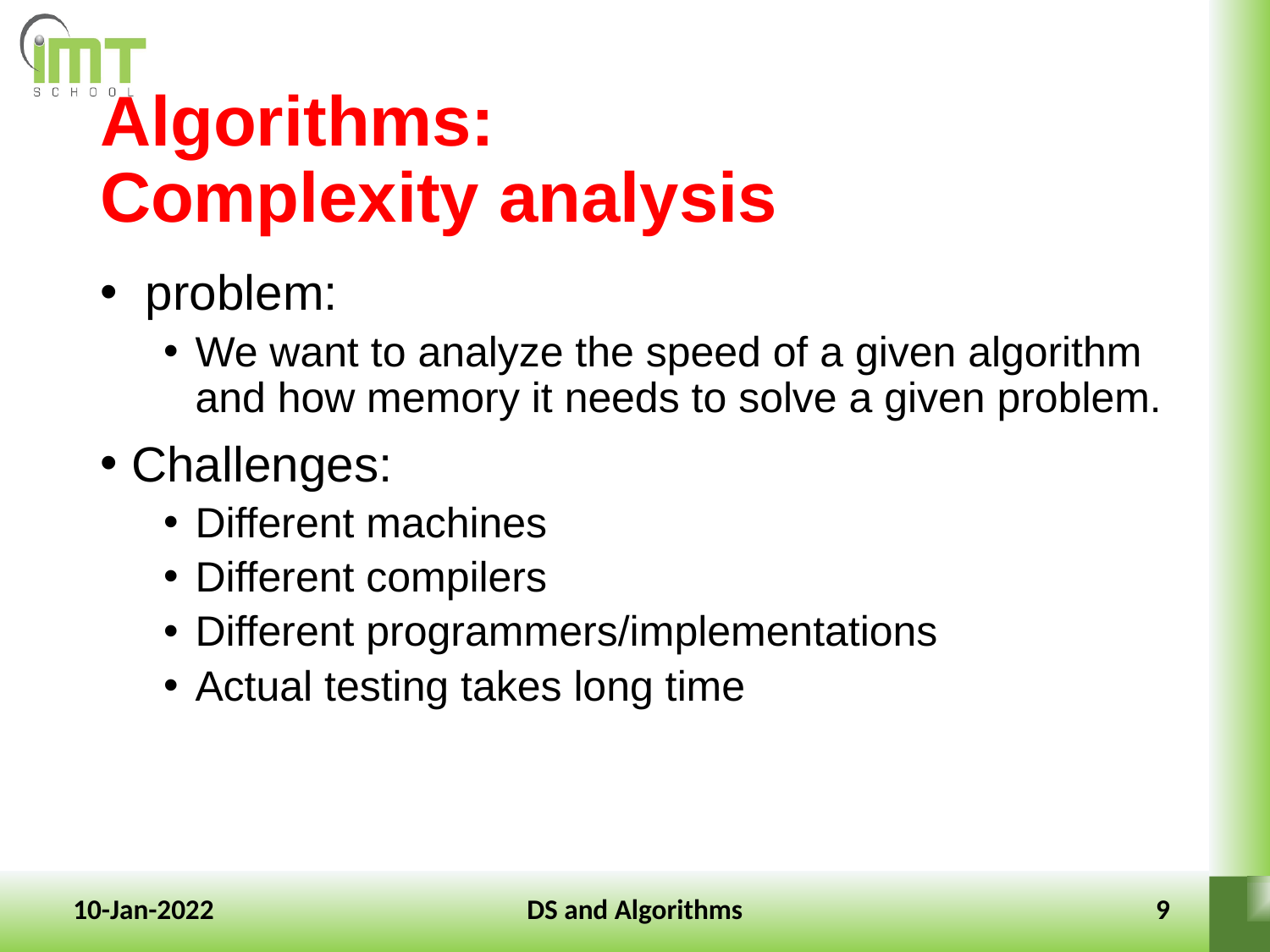

# Algorithms: Complexity analysis
 problem:
We want to analyze the speed of a given algorithm and how memory it needs to solve a given problem.
Challenges:
Different machines
Different compilers
Different programmers/implementations
Actual testing takes long time
10-Jan-2022
DS and Algorithms
9